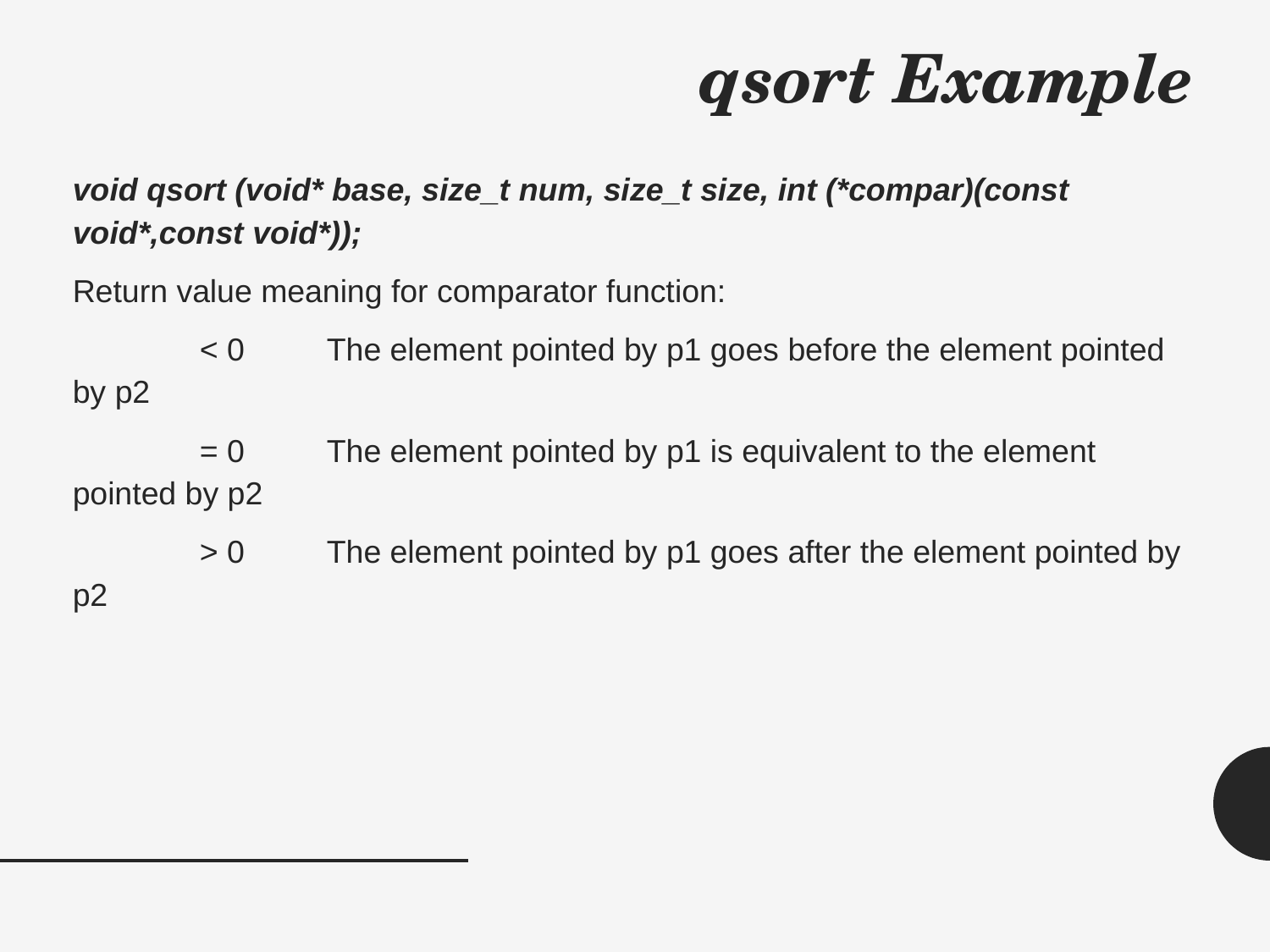

# qsort Example
void qsort (void* base, size_t num, size_t size, int (*compar)(const void*,const void*));
Return value meaning for comparator function:
	< 0 	The element pointed by p1 goes before the element pointed by p2
	= 0 	The element pointed by p1 is equivalent to the element pointed by p2
	> 0 	The element pointed by p1 goes after the element pointed by p2